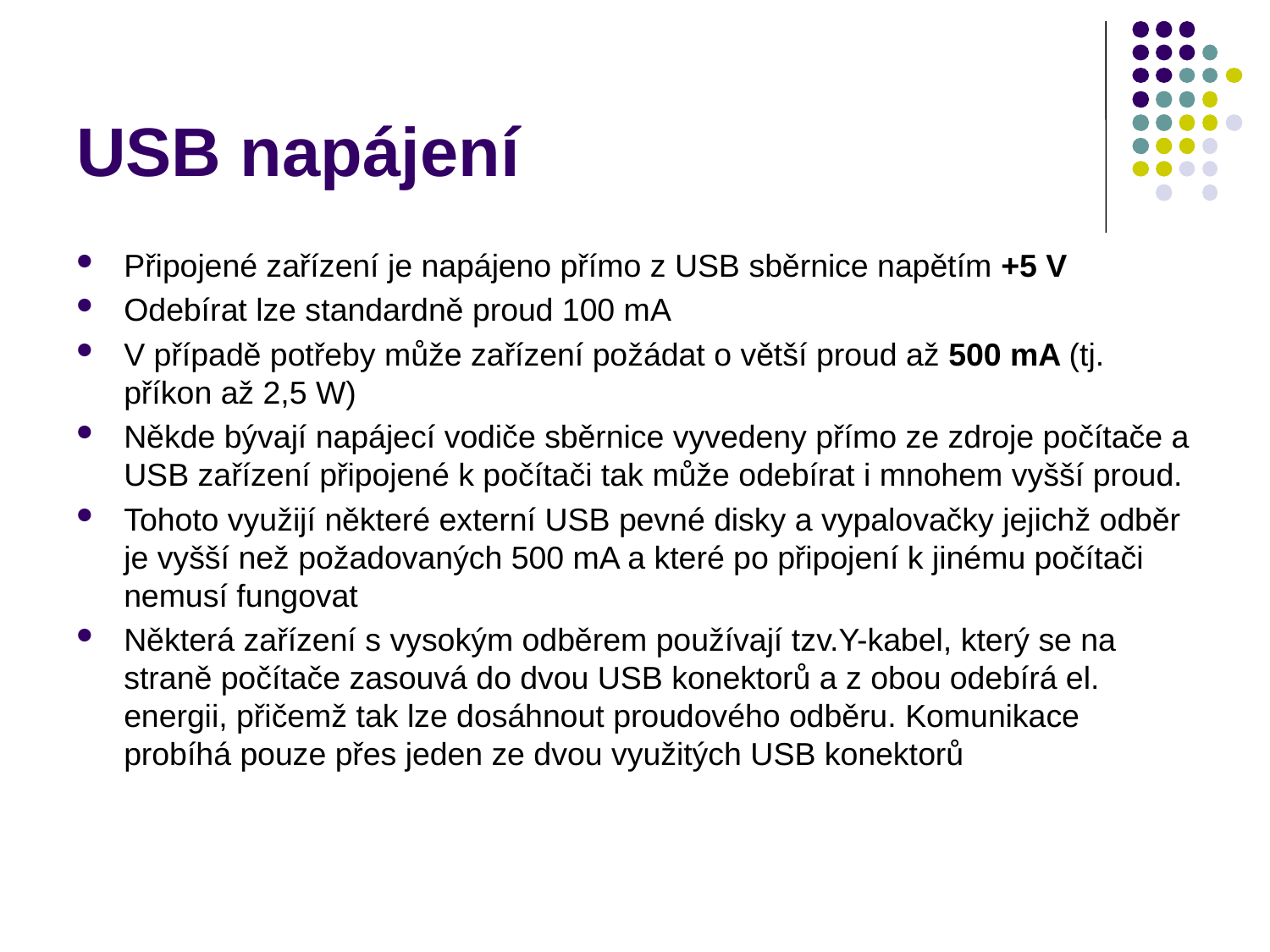

# USB napájení
Připojené zařízení je napájeno přímo z USB sběrnice napětím +5 V
Odebírat lze standardně proud 100 mA
V případě potřeby může zařízení požádat o větší proud až 500 mA (tj. příkon až 2,5 W)
Někde bývají napájecí vodiče sběrnice vyvedeny přímo ze zdroje počítače a USB zařízení připojené k počítači tak může odebírat i mnohem vyšší proud.
Tohoto využijí některé externí USB pevné disky a vypalovačky jejichž odběr je vyšší než požadovaných 500 mA a které po připojení k jinému počítači nemusí fungovat
Některá zařízení s vysokým odběrem používají tzv.Y-kabel, který se na straně počítače zasouvá do dvou USB konektorů a z obou odebírá el. energii, přičemž tak lze dosáhnout proudového odběru. Komunikace probíhá pouze přes jeden ze dvou využitých USB konektorů